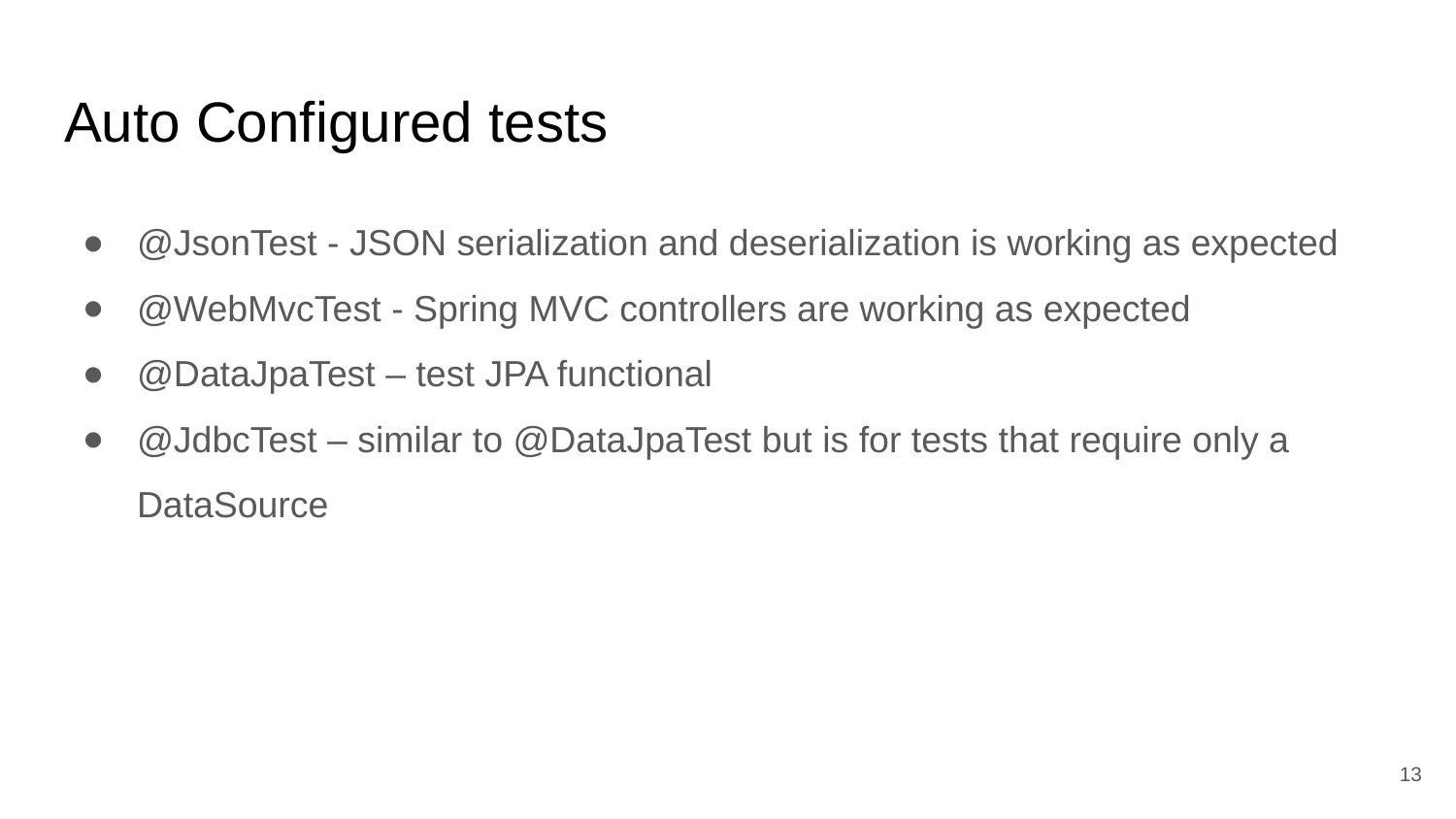

# Auto Configured tests
@JsonTest - JSON serialization and deserialization is working as expected
@WebMvcTest - Spring MVC controllers are working as expected
@DataJpaTest – test JPA functional
@JdbcTest – similar to @DataJpaTest but is for tests that require only a DataSource
13